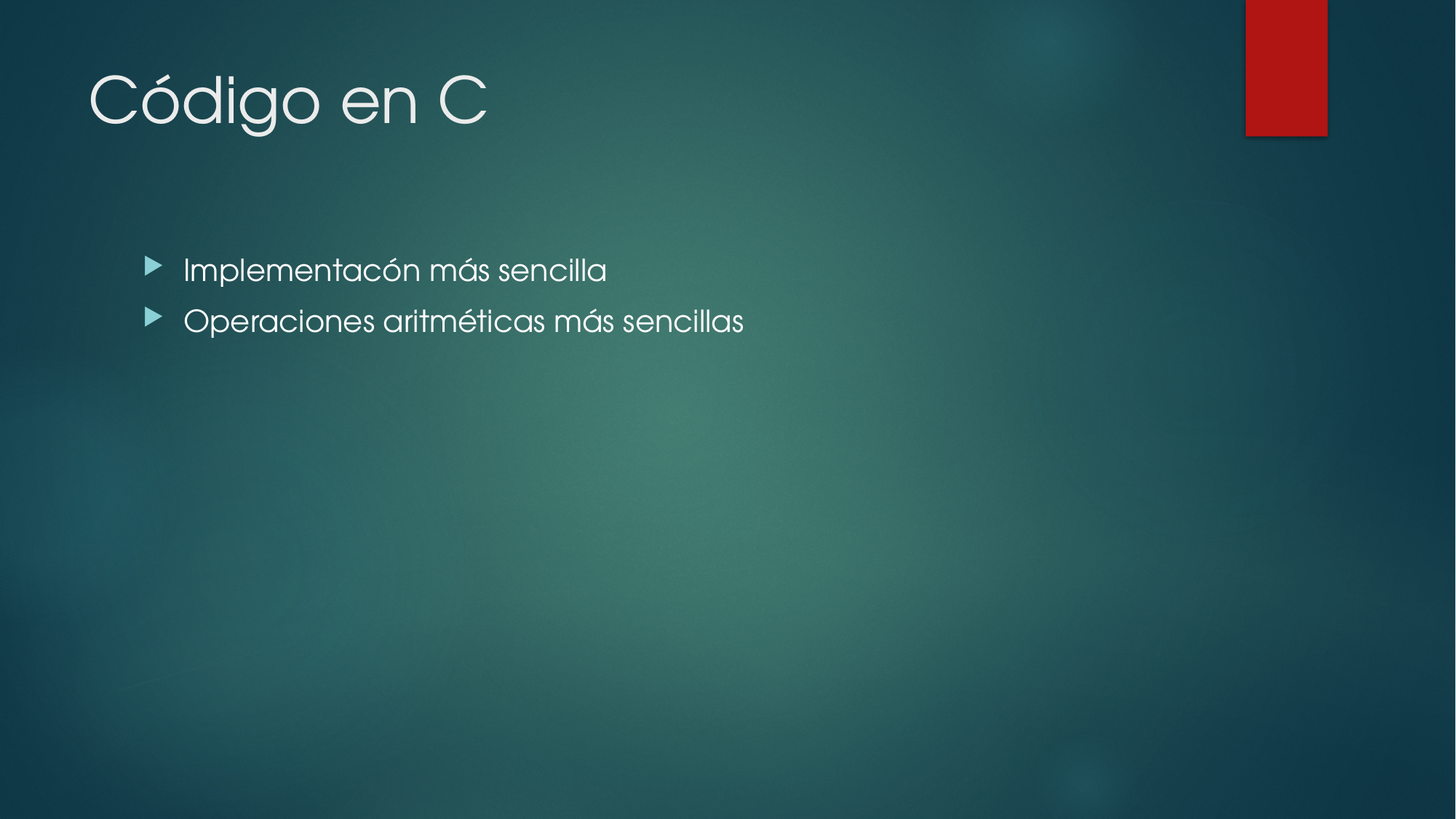

# Código en C
Implementacón más sencilla
Operaciones aritméticas más sencillas